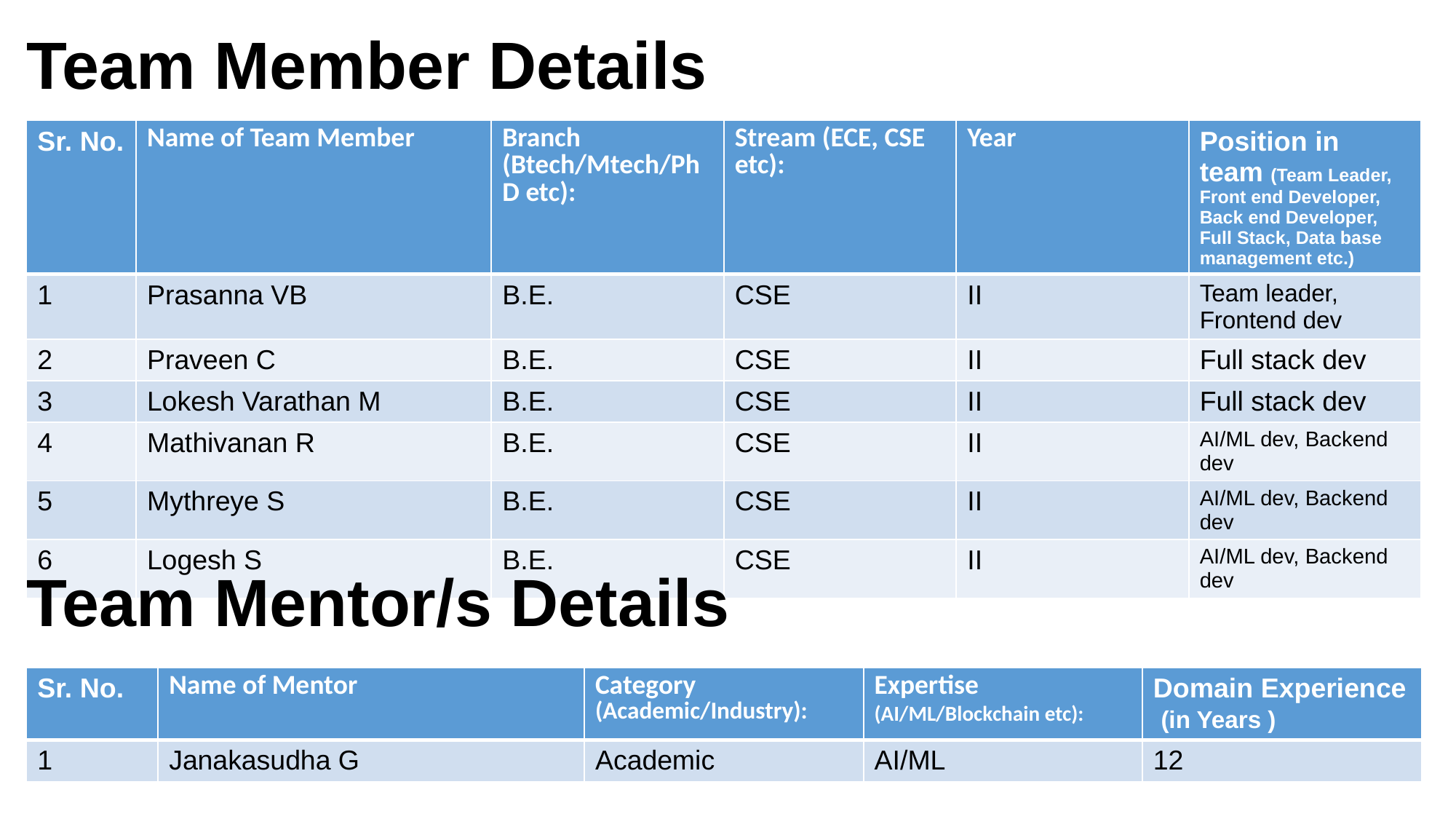

# Team Member Details
| Sr. No. | Name of Team Member | Branch (Btech/Mtech/PhD etc): | Stream (ECE, CSE etc): | Year | Position in team (Team Leader, Front end Developer, Back end Developer, Full Stack, Data base management etc.) |
| --- | --- | --- | --- | --- | --- |
| 1 | Prasanna VB | B.E. | CSE | II | Team leader, Frontend dev |
| 2 | Praveen C | B.E. | CSE | II | Full stack dev |
| 3 | Lokesh Varathan M | B.E. | CSE | II | Full stack dev |
| 4 | Mathivanan R | B.E. | CSE | II | AI/ML dev, Backend dev |
| 5 | Mythreye S | B.E. | CSE | II | AI/ML dev, Backend dev |
| 6 | Logesh S | B.E. | CSE | II | AI/ML dev, Backend dev |
Team Mentor/s Details
| Sr. No. | Name of Mentor | Category (Academic/Industry): | Expertise (AI/ML/Blockchain etc): | Domain Experience (in Years ) |
| --- | --- | --- | --- | --- |
| 1 | Janakasudha G | Academic | AI/ML | 12 |